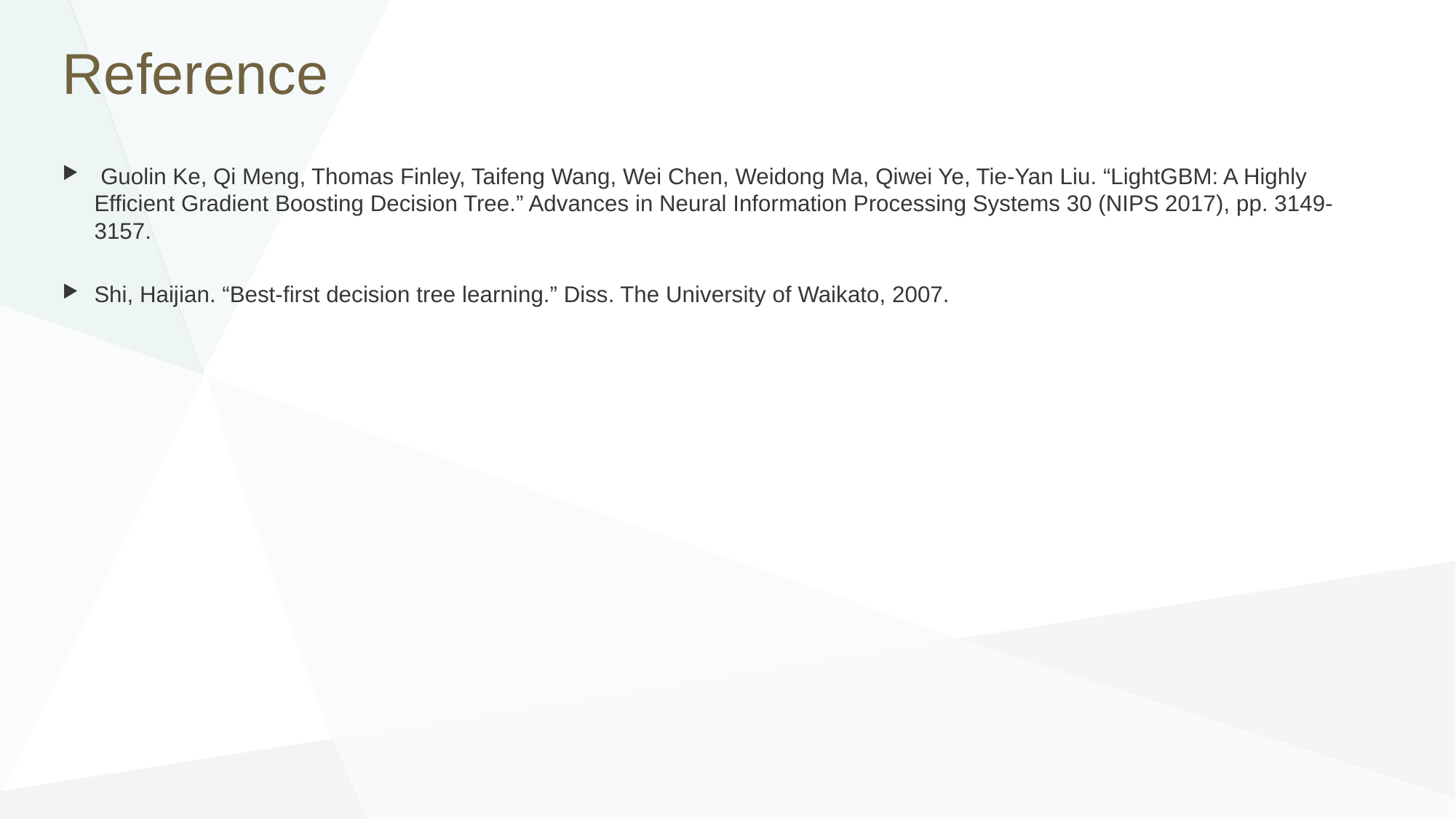

# Reference
 Guolin Ke, Qi Meng, Thomas Finley, Taifeng Wang, Wei Chen, Weidong Ma, Qiwei Ye, Tie-Yan Liu. “LightGBM: A Highly Efficient Gradient Boosting Decision Tree.” Advances in Neural Information Processing Systems 30 (NIPS 2017), pp. 3149-3157.

Shi, Haijian. “Best-first decision tree learning.” Diss. The University of Waikato, 2007.